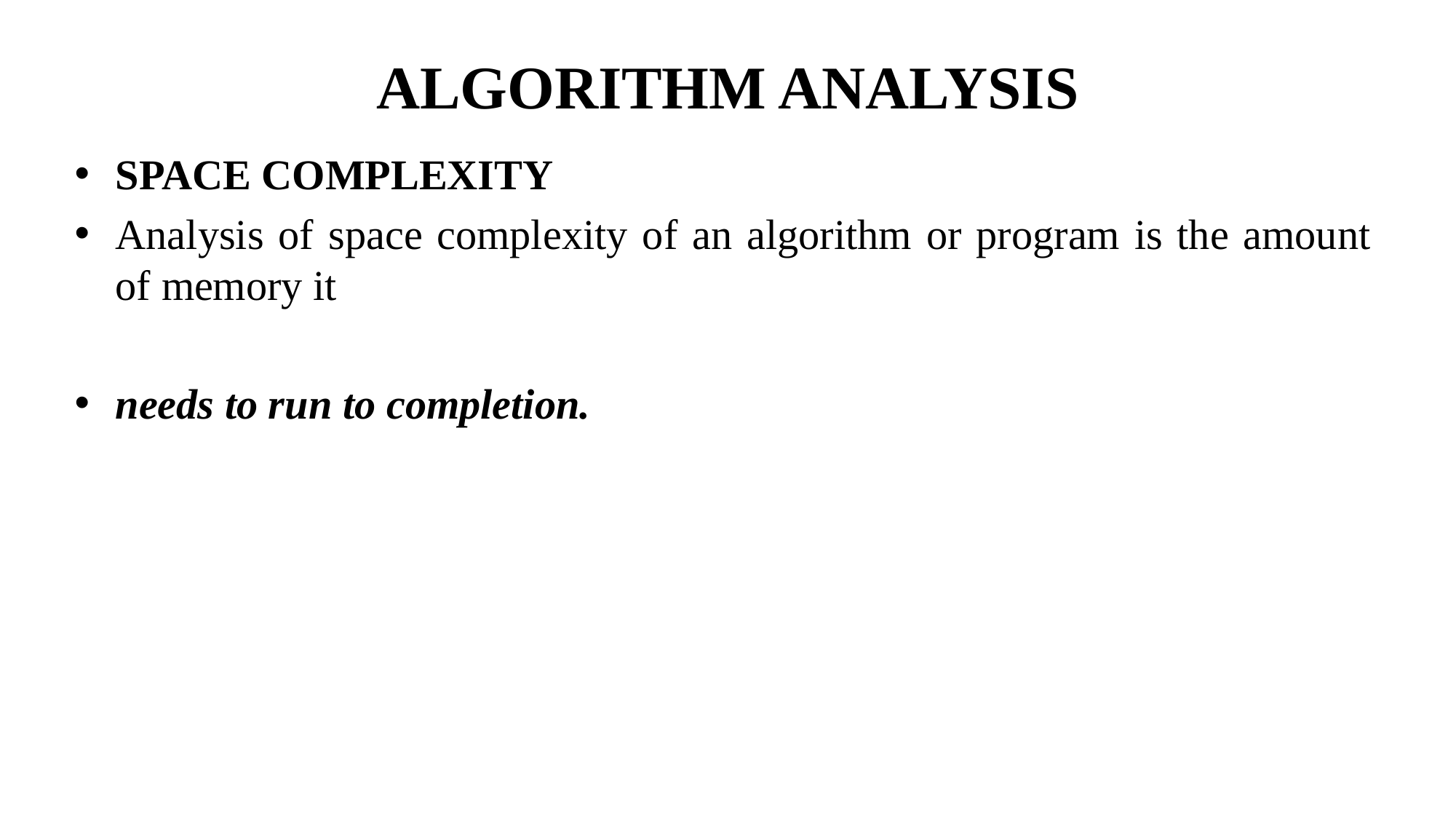

# ALGORITHM ANALYSIS
SPACE COMPLEXITY
Analysis of space complexity of an algorithm or program is the amount of memory it

needs to run to completion.